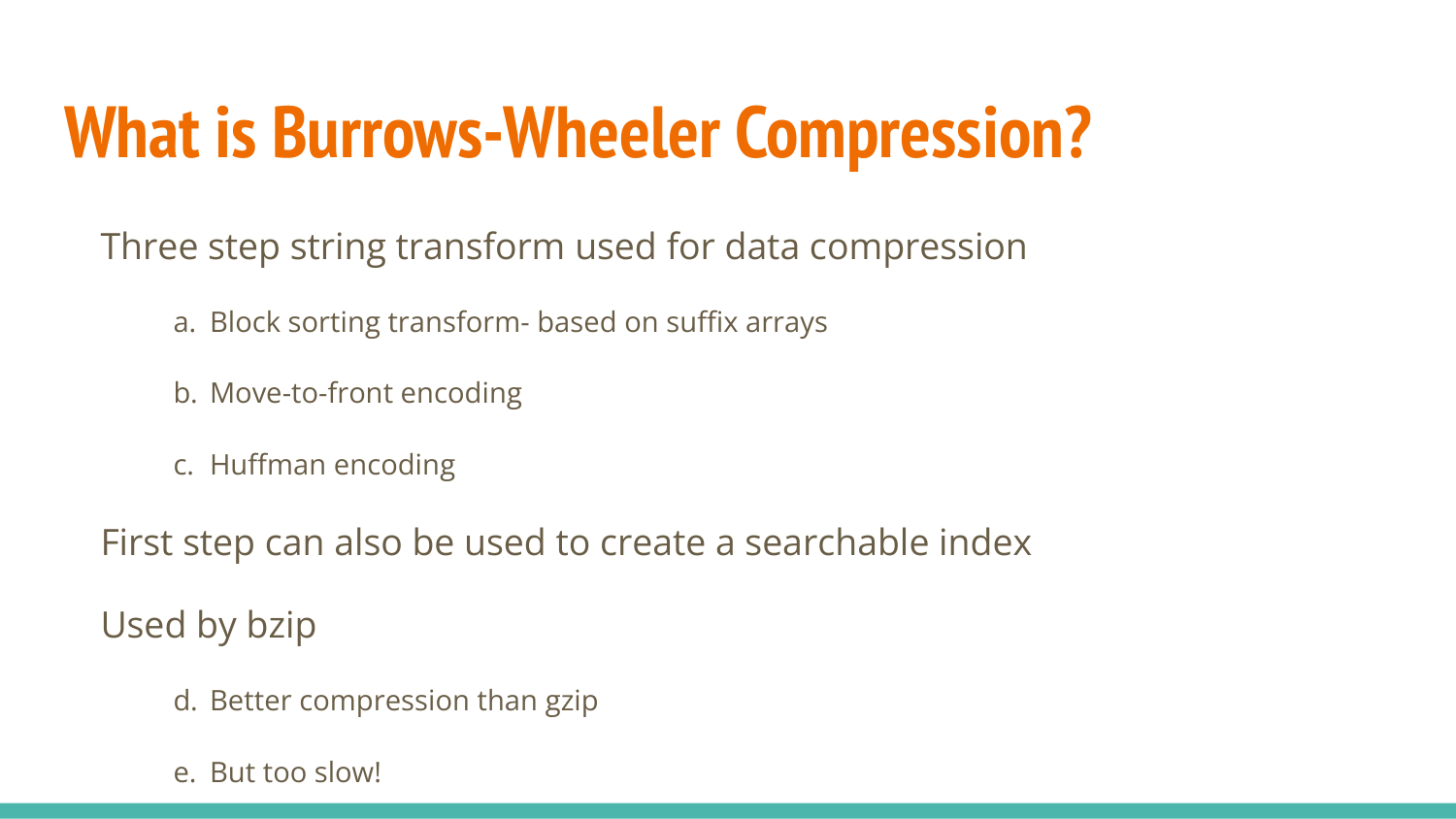

# What is Burrows-Wheeler Compression?
Three step string transform used for data compression
Block sorting transform- based on suffix arrays
Move-to-front encoding
Huffman encoding
First step can also be used to create a searchable index
Used by bzip
Better compression than gzip
But too slow!